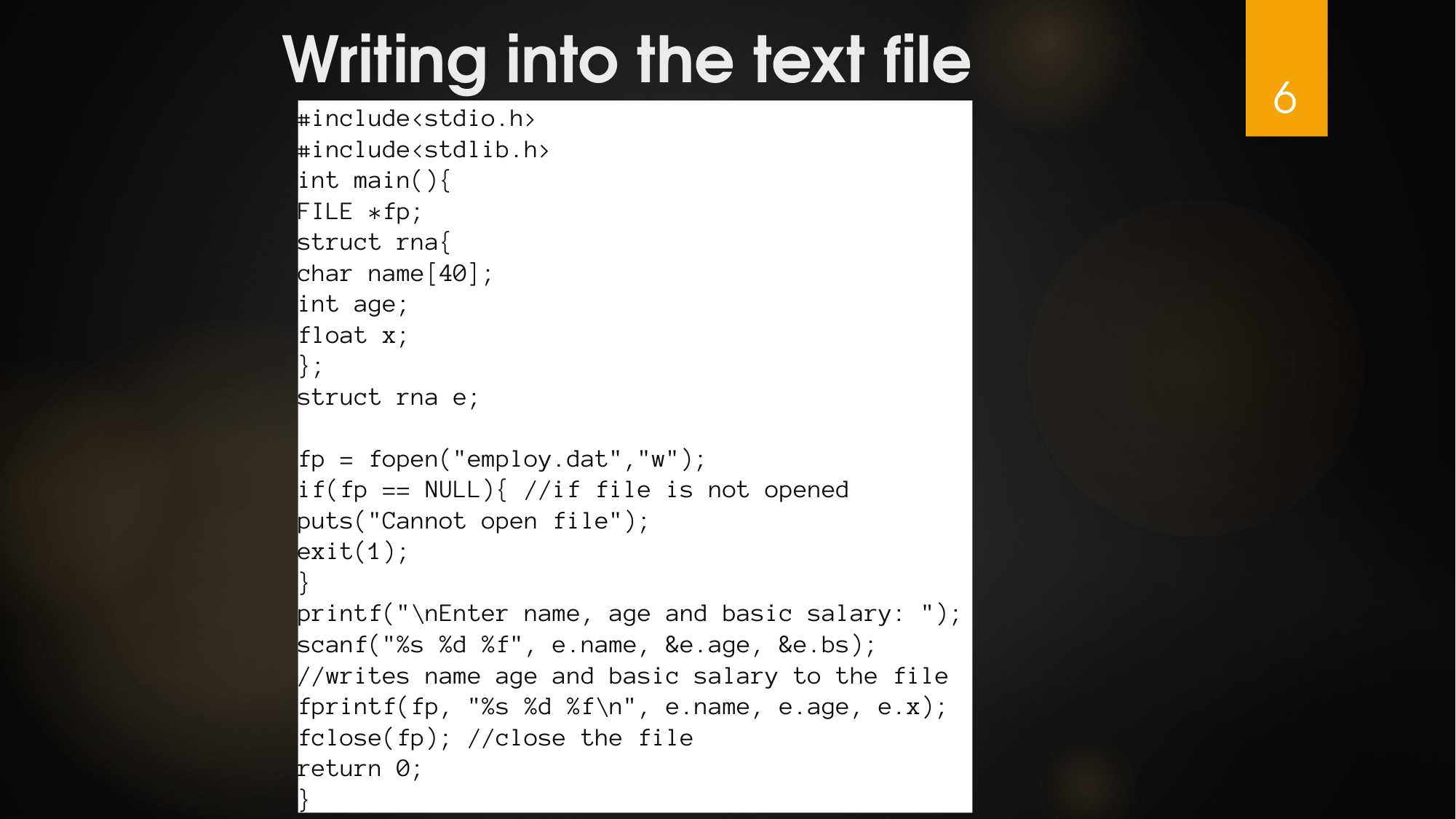

# Writing into the text file
6
#include<stdio.h>
#include<stdlib.h>
int main(){
FILE *fp;
struct rna{
char name[40];
int age;
float x;
};
struct rna e;
fp = fopen("employ.dat","w");
if(fp == NULL){ //if file is not opened
puts("Cannot open file");
exit(1);
}
printf("\nEnter name, age and basic salary: ");
scanf("%s %d %f", e.name, &e.age, &e.bs);
//writes name age and basic salary to the file
fprintf(fp, "%s %d %f\n", e.name, e.age, e.x);
fclose(fp); //close the file
return 0;
}